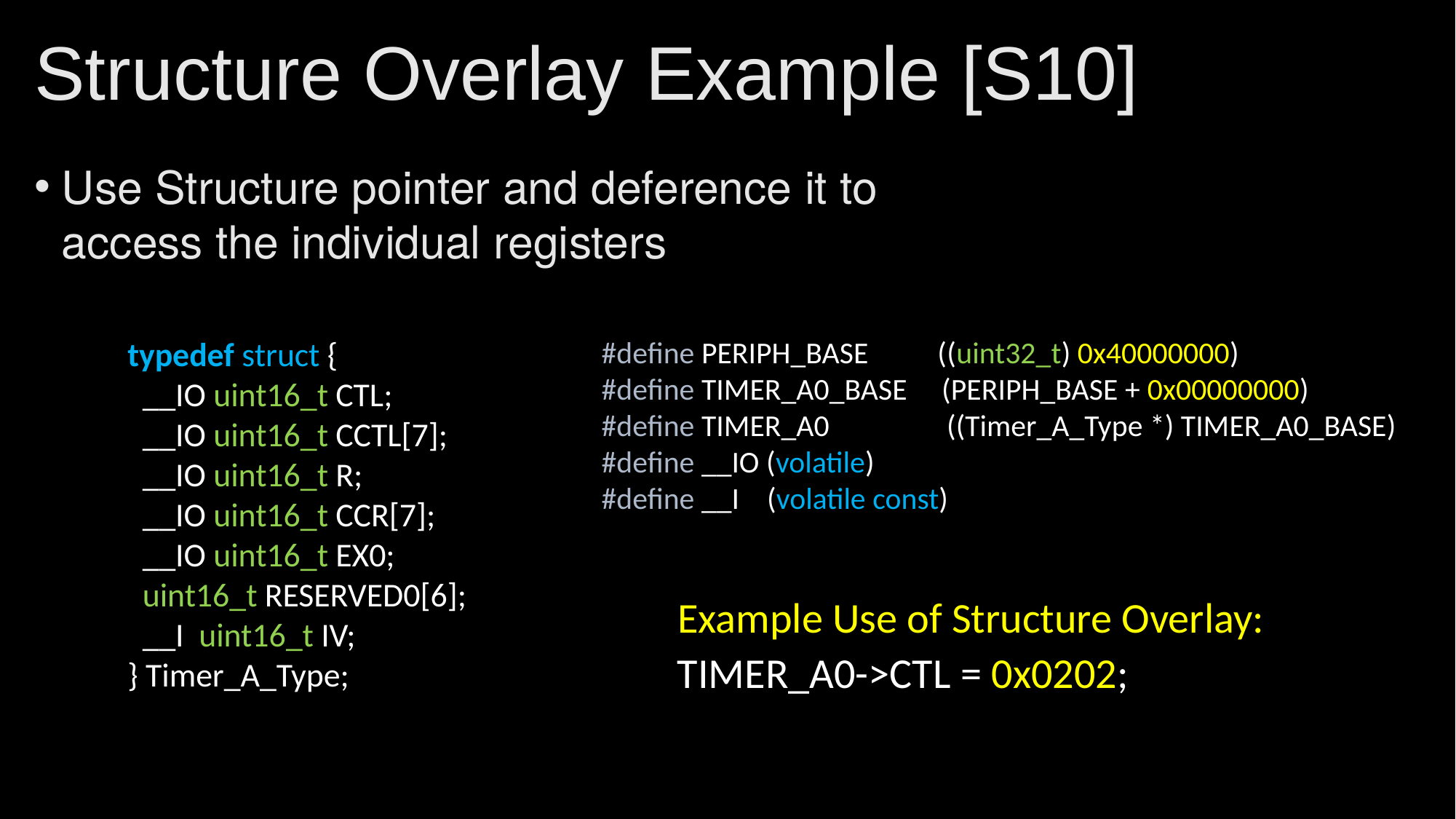

# Structure Overlay Example [S10]
Use Structure pointer and deference it to access the individual registers
typedef struct {
  __IO uint16_t CTL;
  __IO uint16_t CCTL[7];
  __IO uint16_t R;
  __IO uint16_t CCR[7];
  __IO uint16_t EX0;
  uint16_t RESERVED0[6];
  __I  uint16_t IV;
} Timer_A_Type;
#define PERIPH_BASE          ((uint32_t) 0x40000000)
#define TIMER_A0_BASE     (PERIPH_BASE + 0x00000000)
#define TIMER_A0                 ((Timer_A_Type *) TIMER_A0_BASE)
#define __IO (volatile)
#define __I    (volatile const)
Example Use of Structure Overlay:
TIMER_A0->CTL = 0x0202;